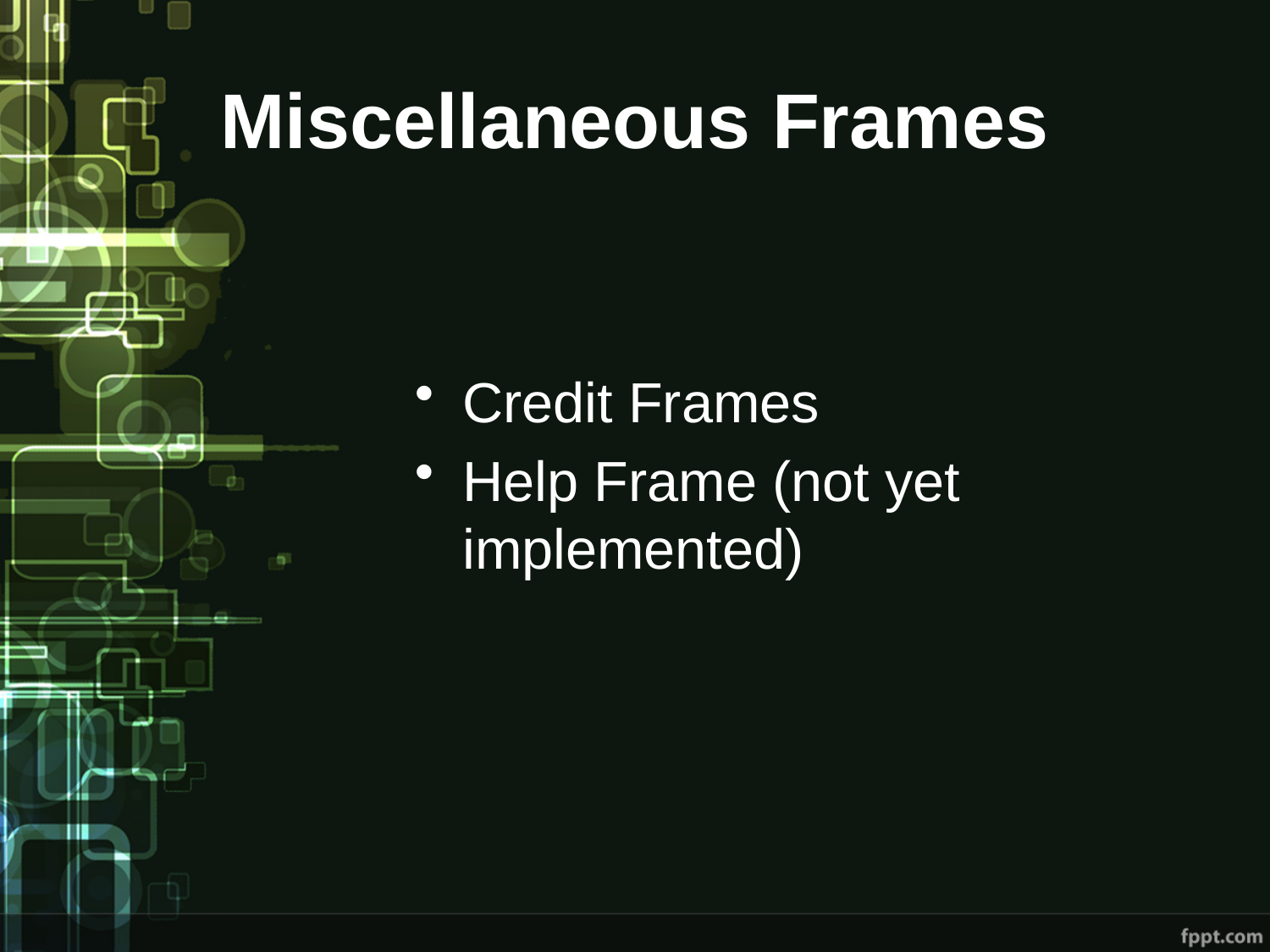

# Miscellaneous Frames
Credit Frames
Help Frame (not yet implemented)